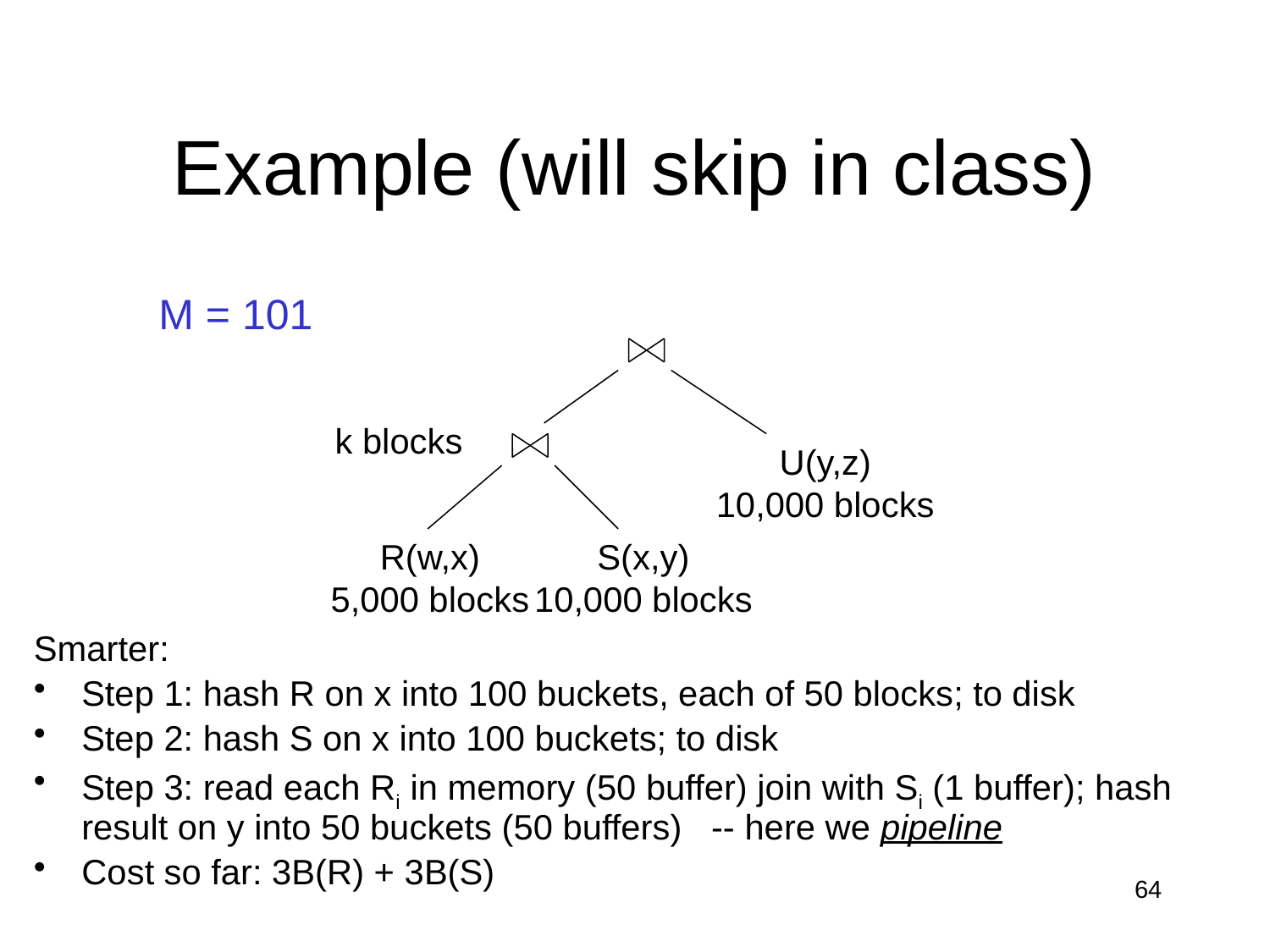

# Example (will skip in class)
M = 101

k blocks

U(y,z)
10,000 blocks

R(w,x)
5,000 blocks
S(x,y)
10,000 blocks
Smarter:
Step 1: hash R on x into 100 buckets, each of 50 blocks; to disk
Step 2: hash S on x into 100 buckets; to disk
Step 3: read each Ri in memory (50 buffer) join with Si (1 buffer); hash result on y into 50 buckets (50 buffers)   -- here we pipeline
Cost so far: 3B(R) + 3B(S)
64